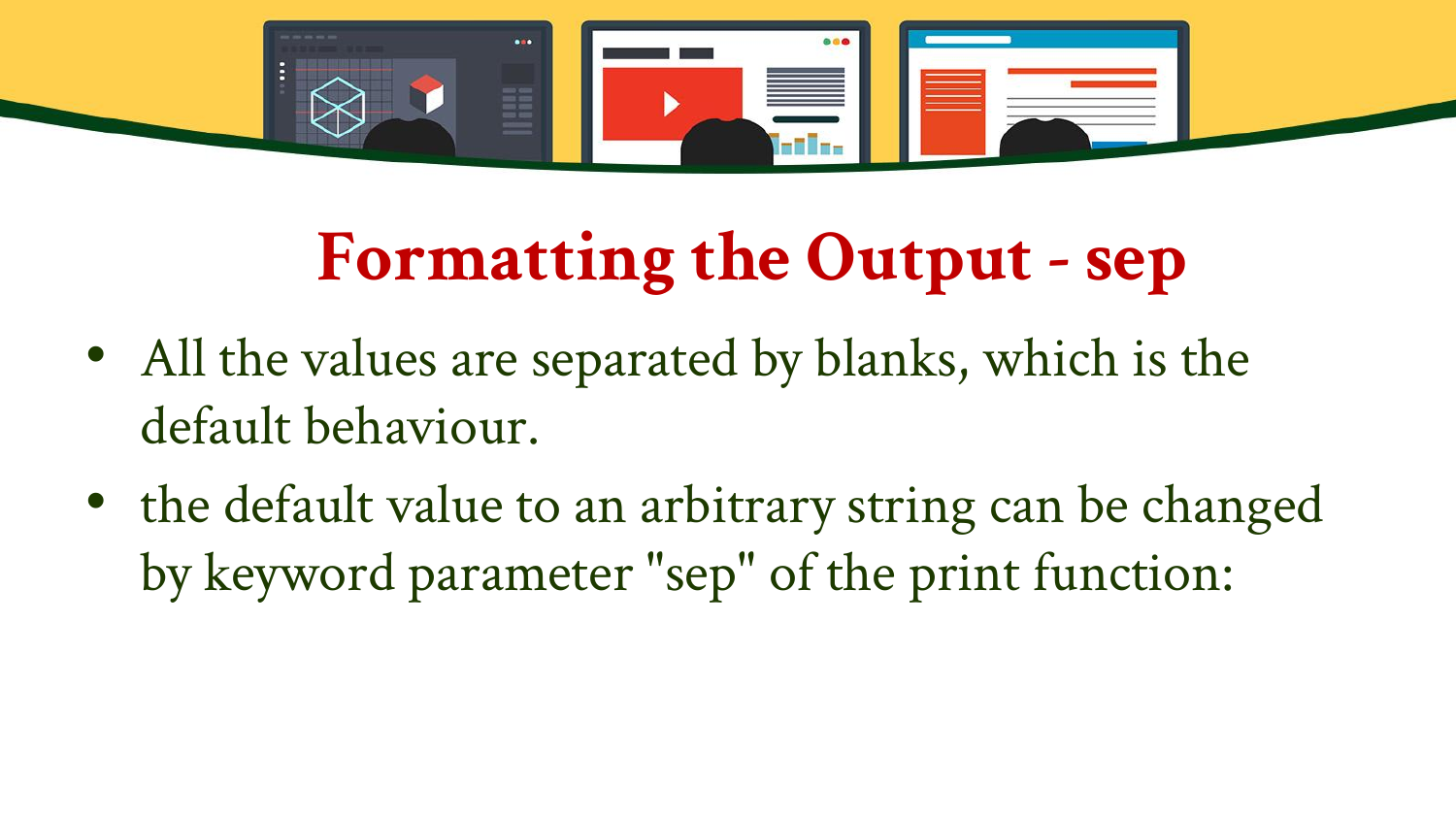

Formatting the Output - sep
All the values are separated by blanks, which is the default behaviour.
the default value to an arbitrary string can be changed by keyword parameter "sep" of the print function: